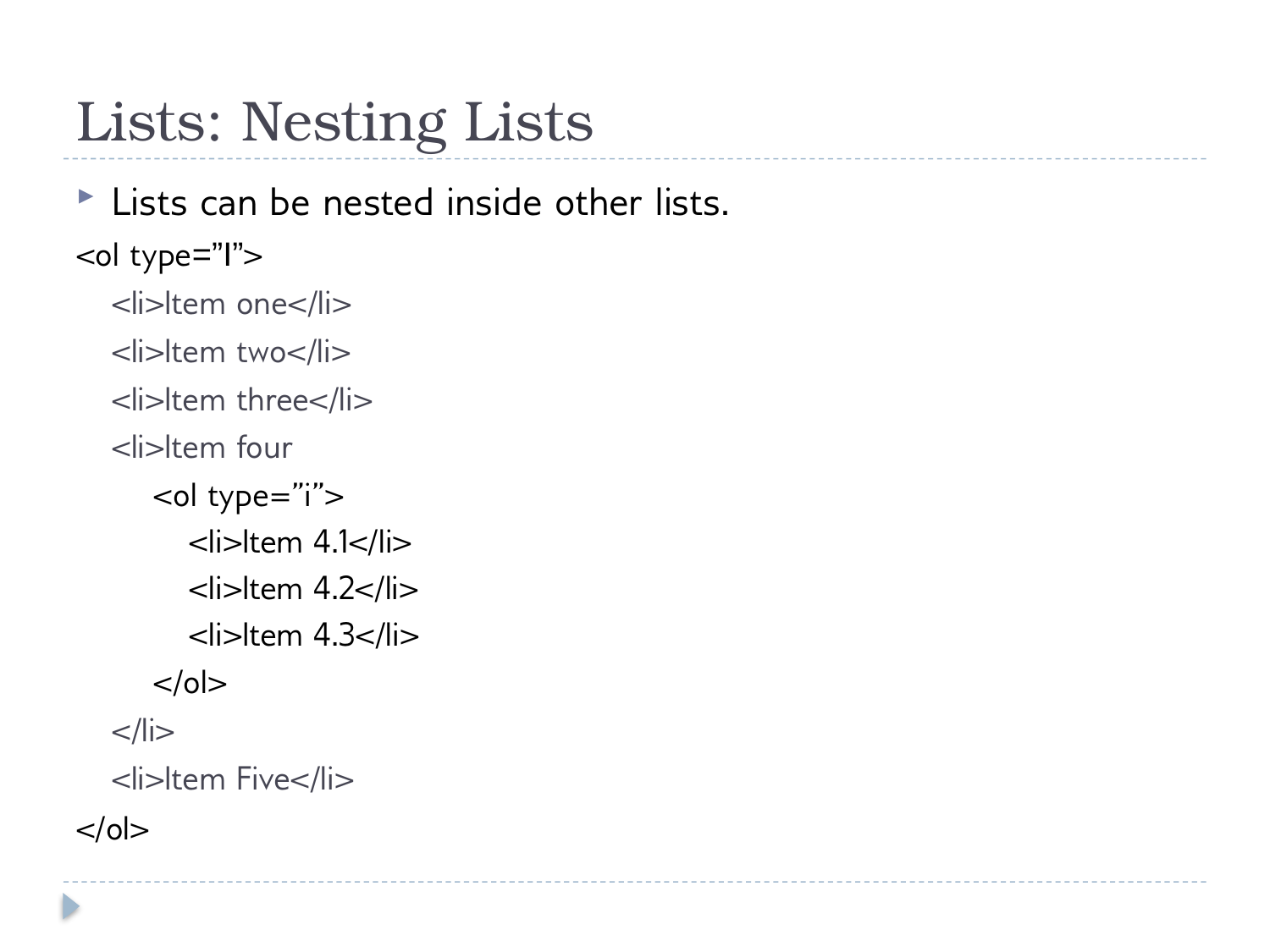

# Lists: Nesting Lists
Lists can be nested inside other lists.
<ol type=”I”>
<li>Item one</li>
<li>Item two</li>
<li>Item three</li>
<li>Item four
<ol type=”i”>
<li>Item 4.1</li>
<li>Item 4.2</li>
<li>Item 4.3</li>
</ol>
</li>
<li>Item Five</li>
</ol>